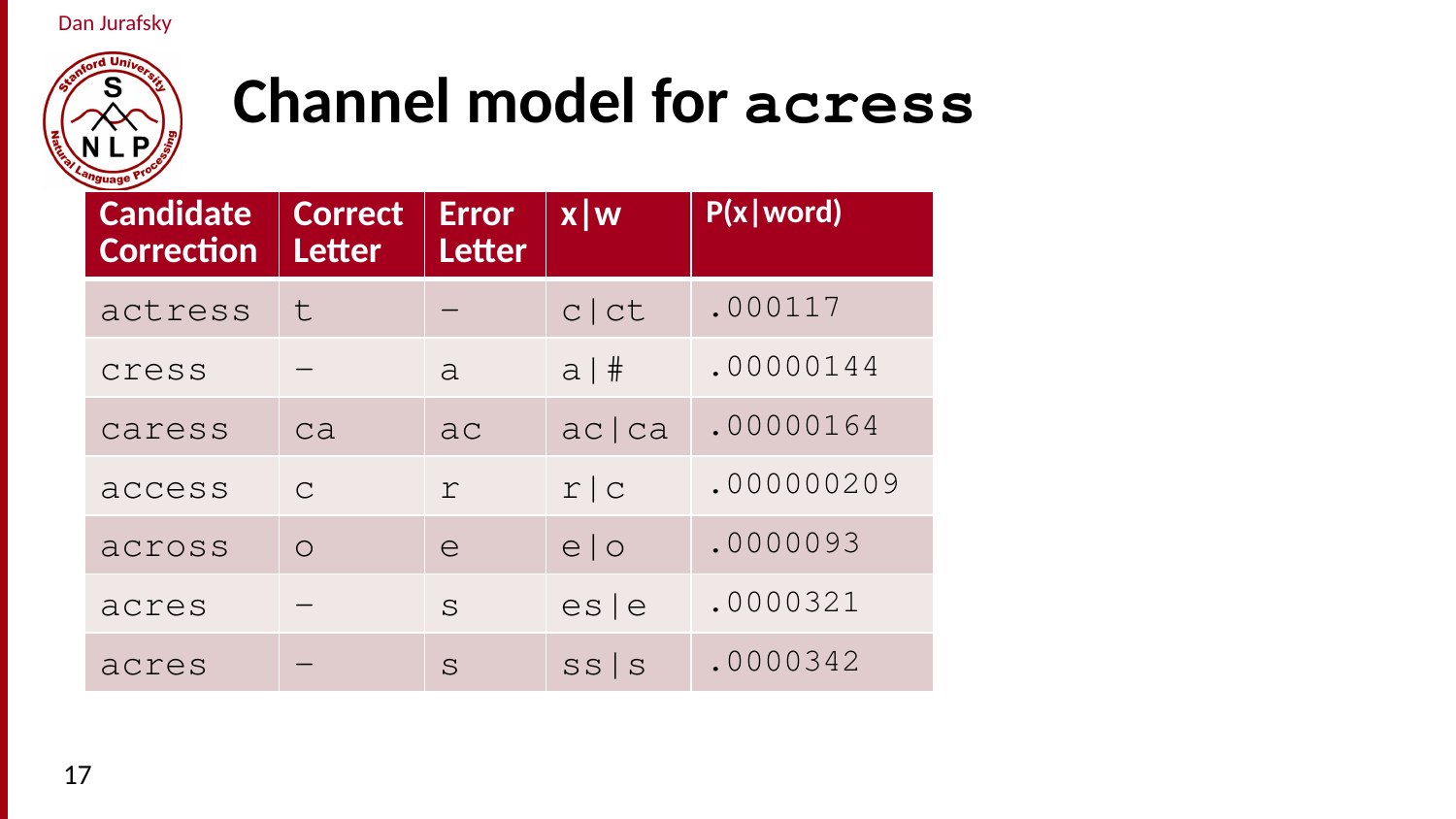

# Channel model for acress
| Candidate Correction | Correct Letter | Error Letter | x|w | P(x|word) |
| --- | --- | --- | --- | --- |
| actress | t | - | c|ct | .000117 |
| cress | - | a | a|# | .00000144 |
| caress | ca | ac | ac|ca | .00000164 |
| access | c | r | r|c | .000000209 |
| across | o | e | e|o | .0000093 |
| acres | - | s | es|e | .0000321 |
| acres | - | s | ss|s | .0000342 |
17